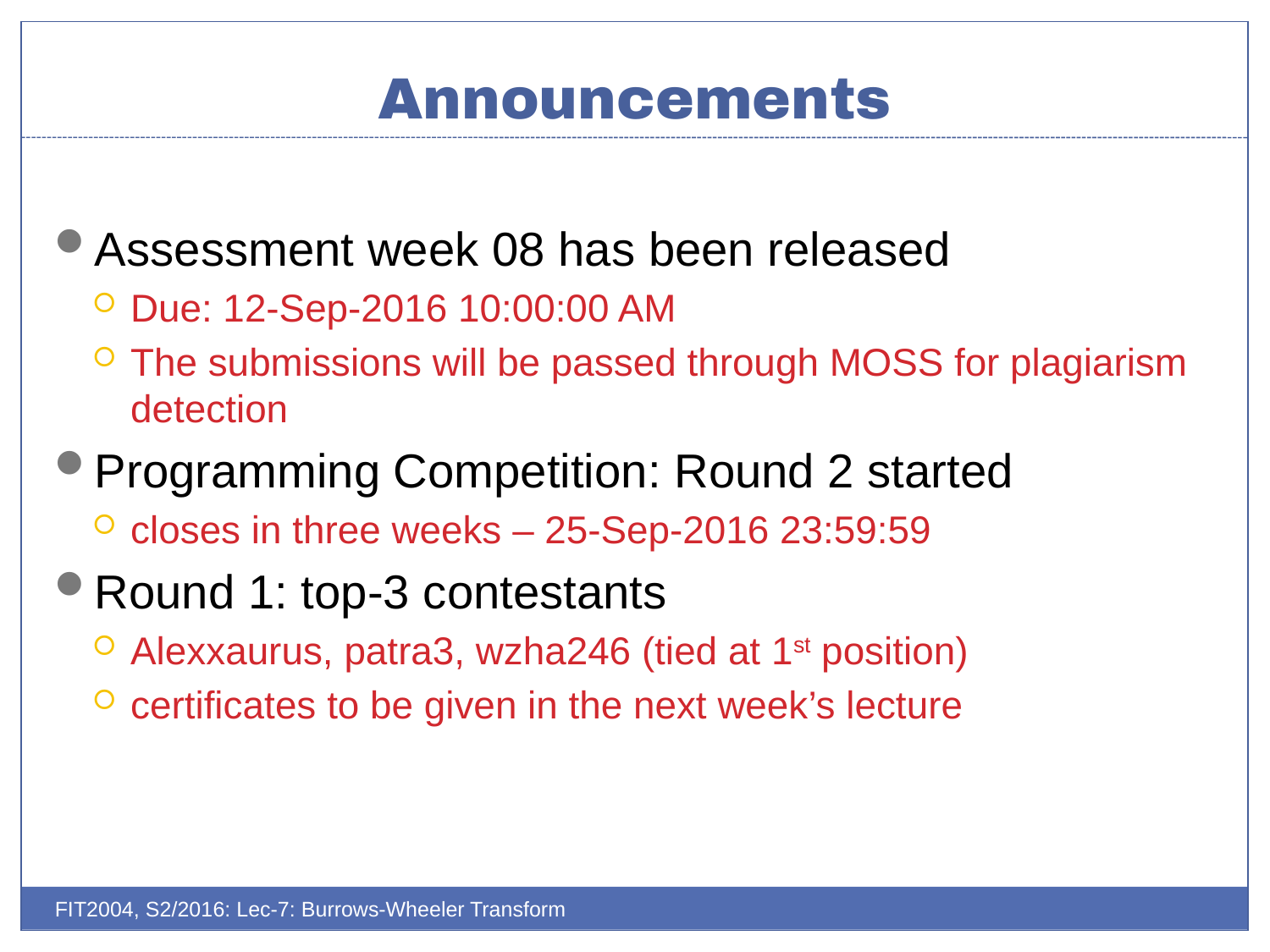

# Announcements
Assessment week 08 has been released
Due: 12-Sep-2016 10:00:00 AM
The submissions will be passed through MOSS for plagiarism detection
Programming Competition: Round 2 started
closes in three weeks – 25-Sep-2016 23:59:59
Round 1: top-3 contestants
Alexxaurus, patra3, wzha246 (tied at 1st position)
certificates to be given in the next week’s lecture

FIT2004, S2/2016: Lec-7: Burrows-Wheeler Transform